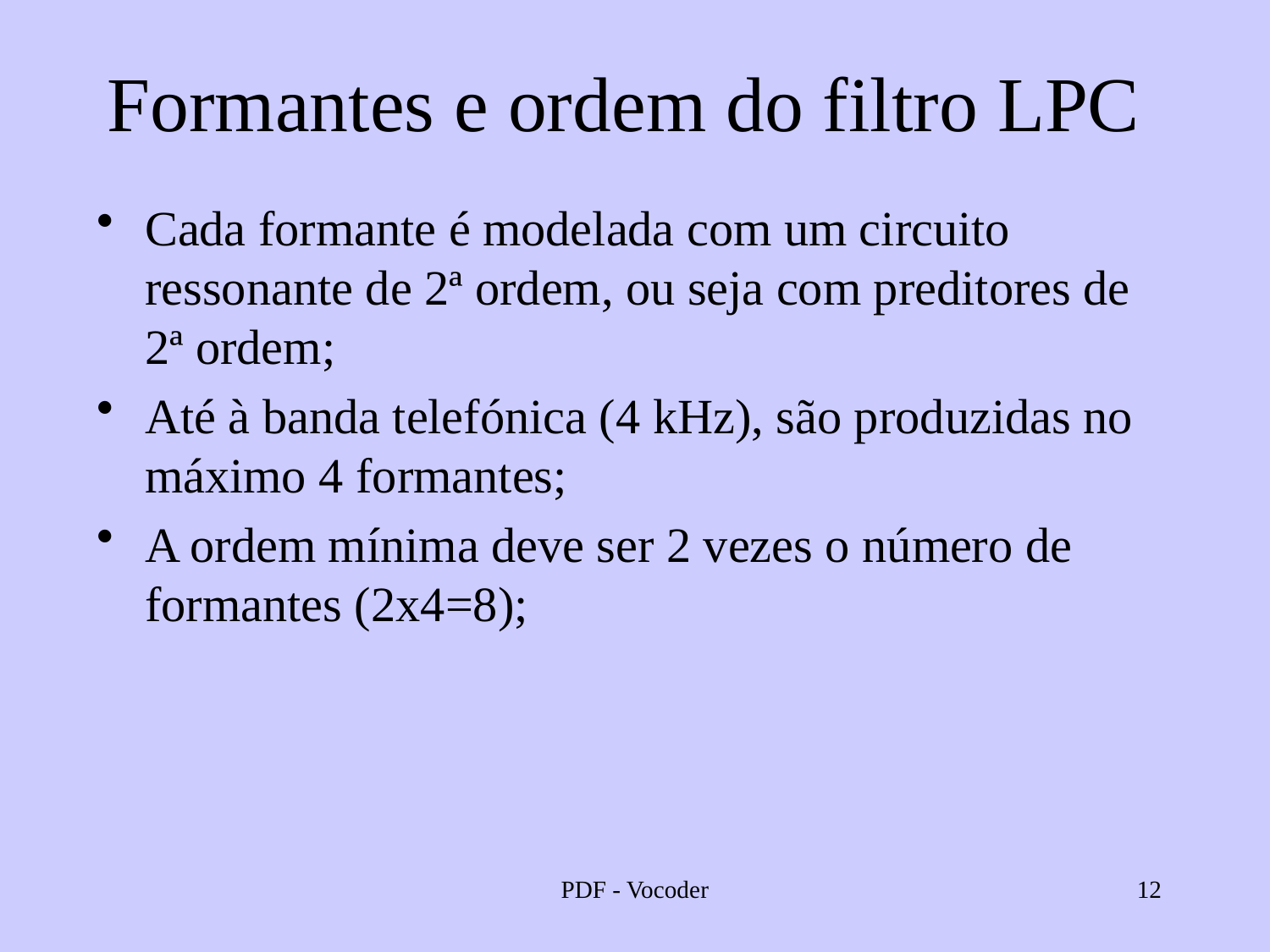

# Formantes e ordem do filtro LPC
Cada formante é modelada com um circuito ressonante de 2ª ordem, ou seja com preditores de 2ª ordem;
Até à banda telefónica (4 kHz), são produzidas no máximo 4 formantes;
A ordem mínima deve ser 2 vezes o número de formantes (2x4=8);

PDF - Vocoder
12